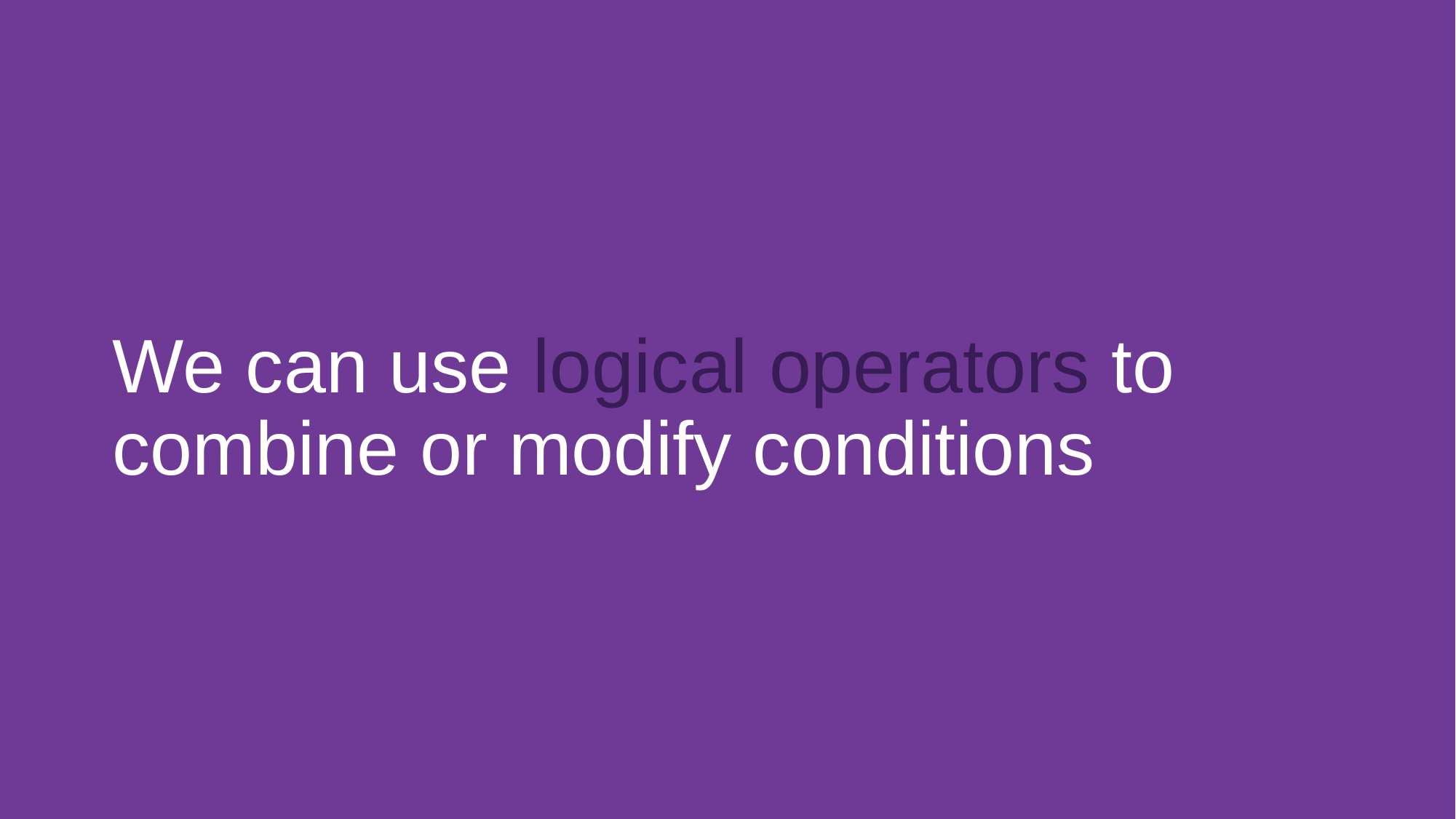

We can use logical operators to combine or modify conditions